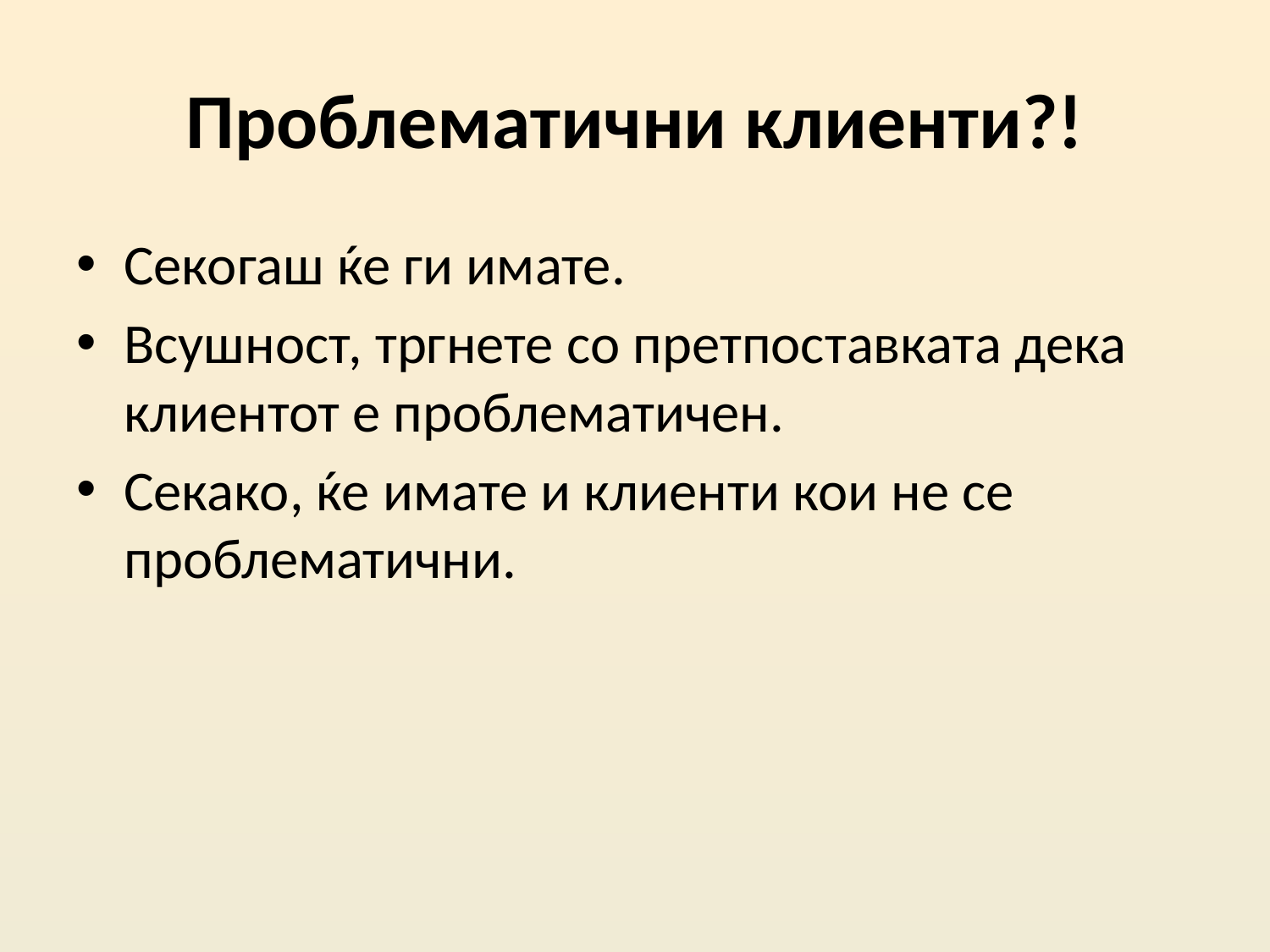

# Проблематични клиенти?!
Секогаш ќе ги имате.
Всушност, тргнете со претпоставката дека клиентот е проблематичен.
Секако, ќе имате и клиенти кои не се проблематични.